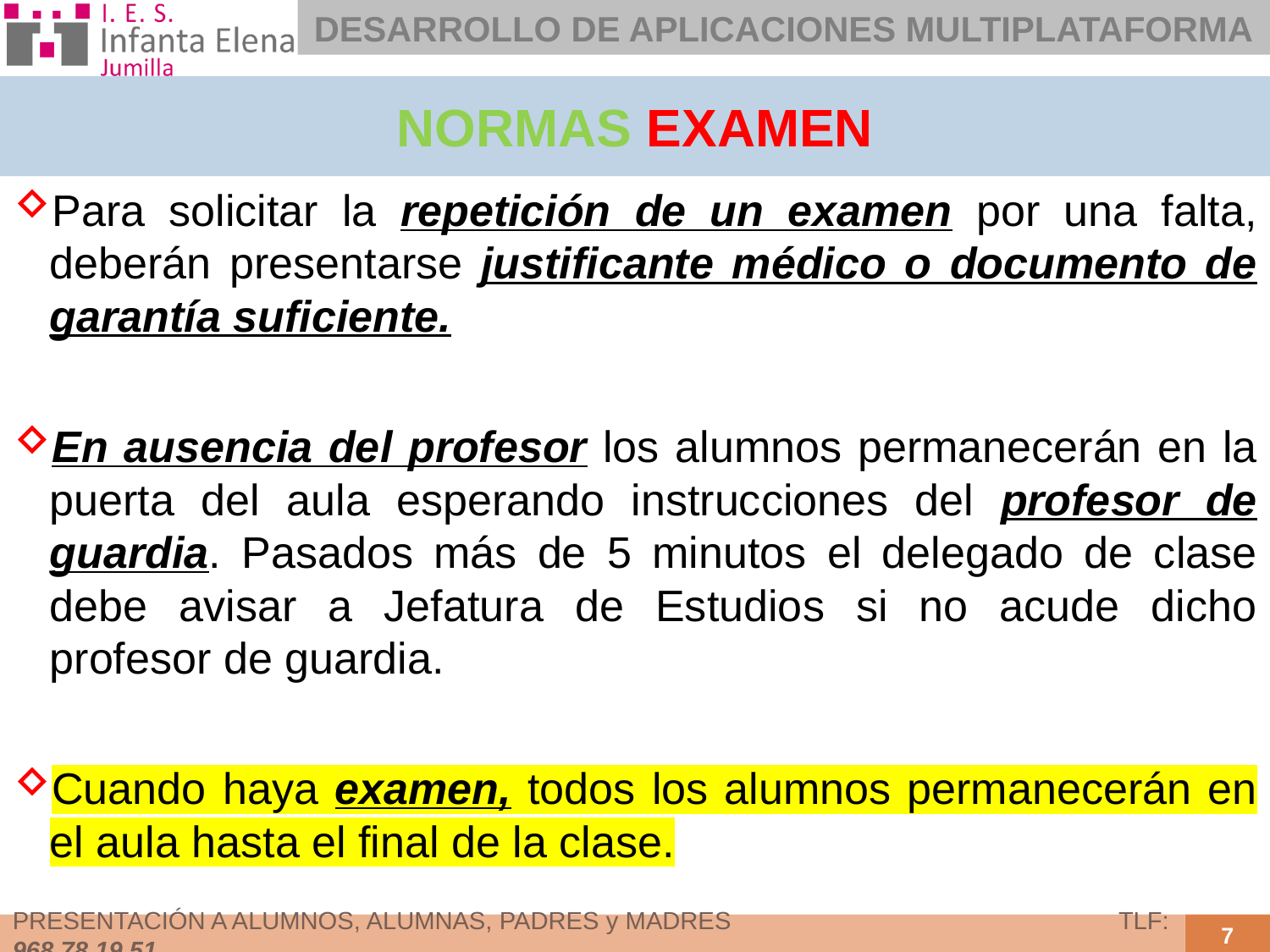

NORMAS EXAMEN
Para solicitar la repetición de un examen por una falta, deberán presentarse justificante médico o documento de garantía suficiente.

En ausencia del profesor los alumnos permanecerán en la puerta del aula esperando instrucciones del profesor de guardia. Pasados más de 5 minutos el delegado de clase debe avisar a Jefatura de Estudios si no acude dicho profesor de guardia.

Cuando haya examen, todos los alumnos permanecerán en el aula hasta el final de la clase.

No hay descanso oficial entre clase y clase.

PRESENTACIÓN A ALUMNOS, ALUMNAS, PADRES y MADRES			             TLF: 968 78 19 51
7